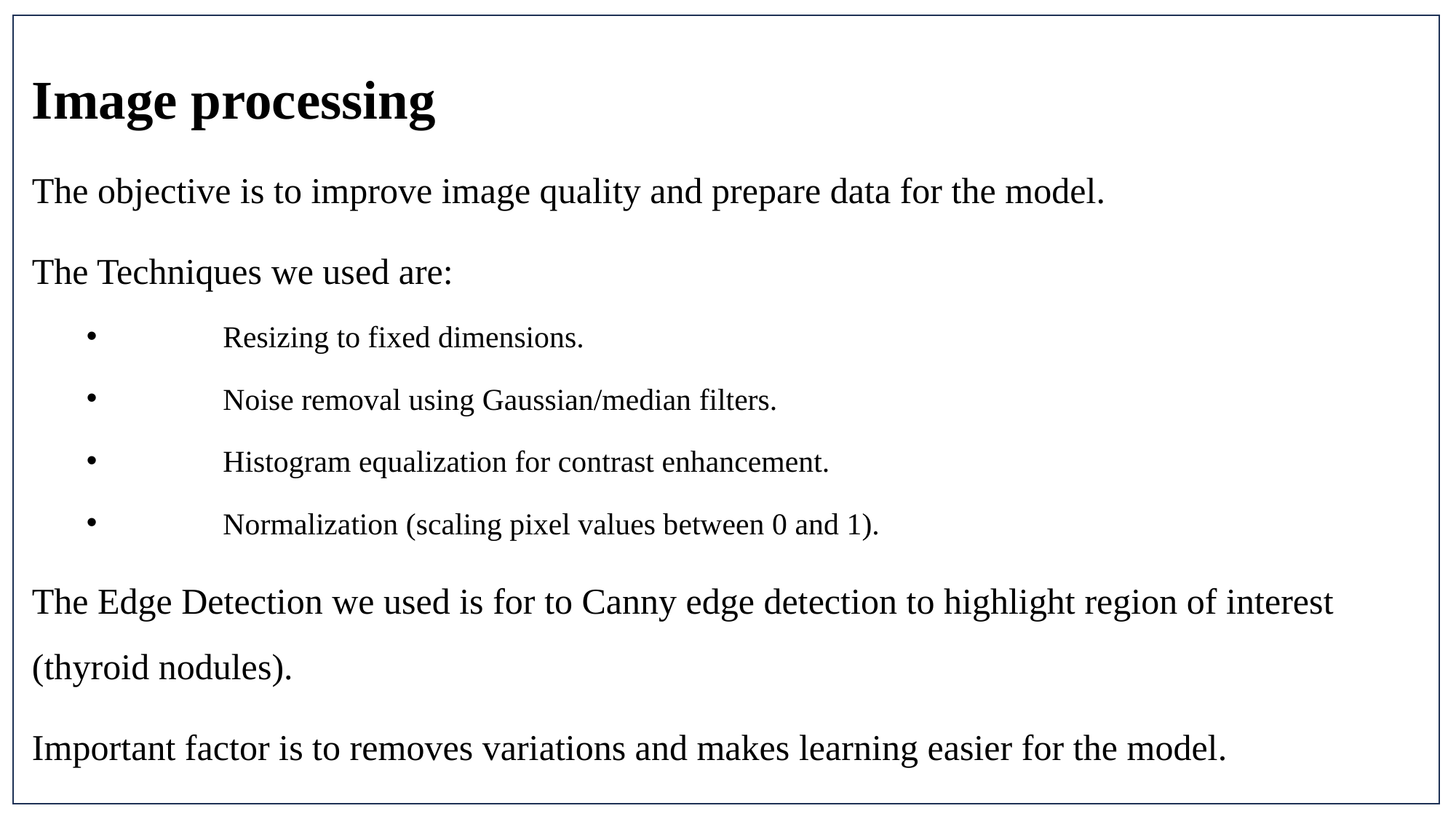

Image processing
The objective is to improve image quality and prepare data for the model.
The Techniques we used are:
	Resizing to fixed dimensions.
	Noise removal using Gaussian/median filters.
	Histogram equalization for contrast enhancement.
	Normalization (scaling pixel values between 0 and 1).
The Edge Detection we used is for to Canny edge detection to highlight region of interest (thyroid nodules).
Important factor is to removes variations and makes learning easier for the model.